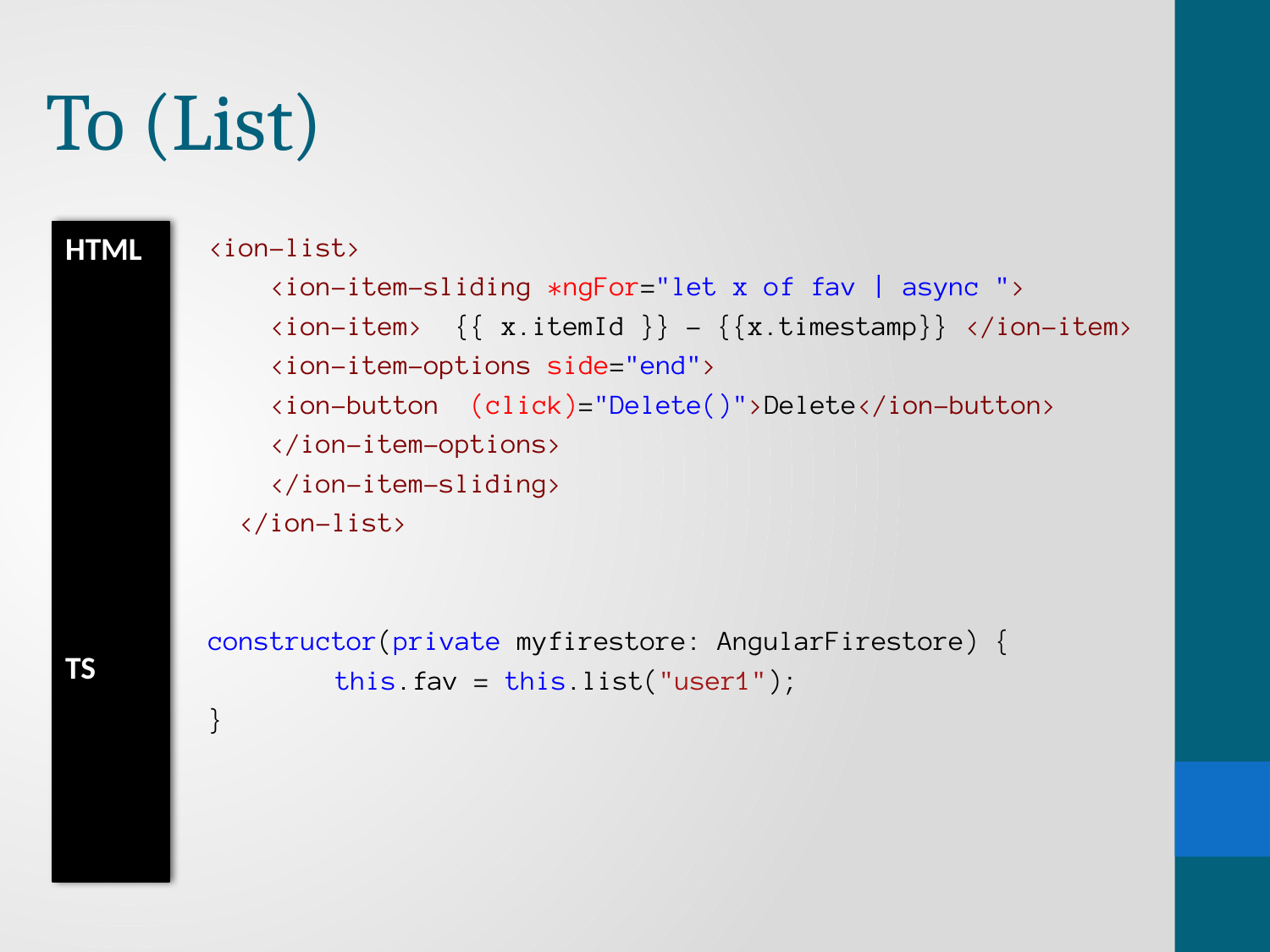

# To (List)
HTML

TS

<ion-list>
    <ion-item-sliding *ngFor="let x of fav | async ">
    <ion-item>  {{ x.itemId }} - {{x.timestamp}} </ion-item>
    <ion-item-options side="end">
    <ion-button  (click)="Delete()">Delete</ion-button>
    </ion-item-options>
    </ion-item-sliding>
  </ion-list>

constructor(private myfirestore: AngularFirestore) {
	this.fav = this.list("user1");
}